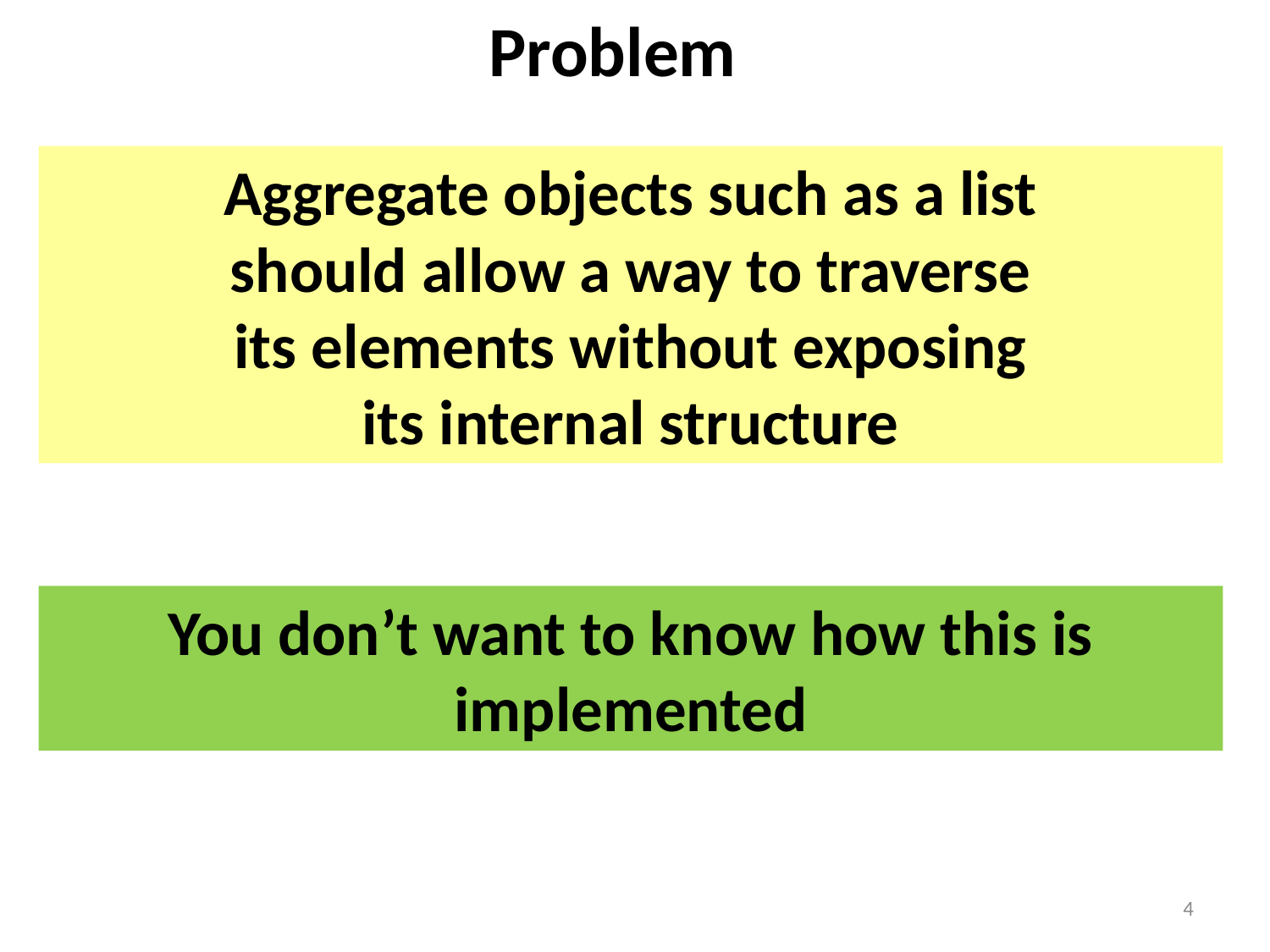

Problem
Aggregate objects such as a list
should allow a way to traverse
its elements without exposing
its internal structure
You don’t want to know how this is implemented
4